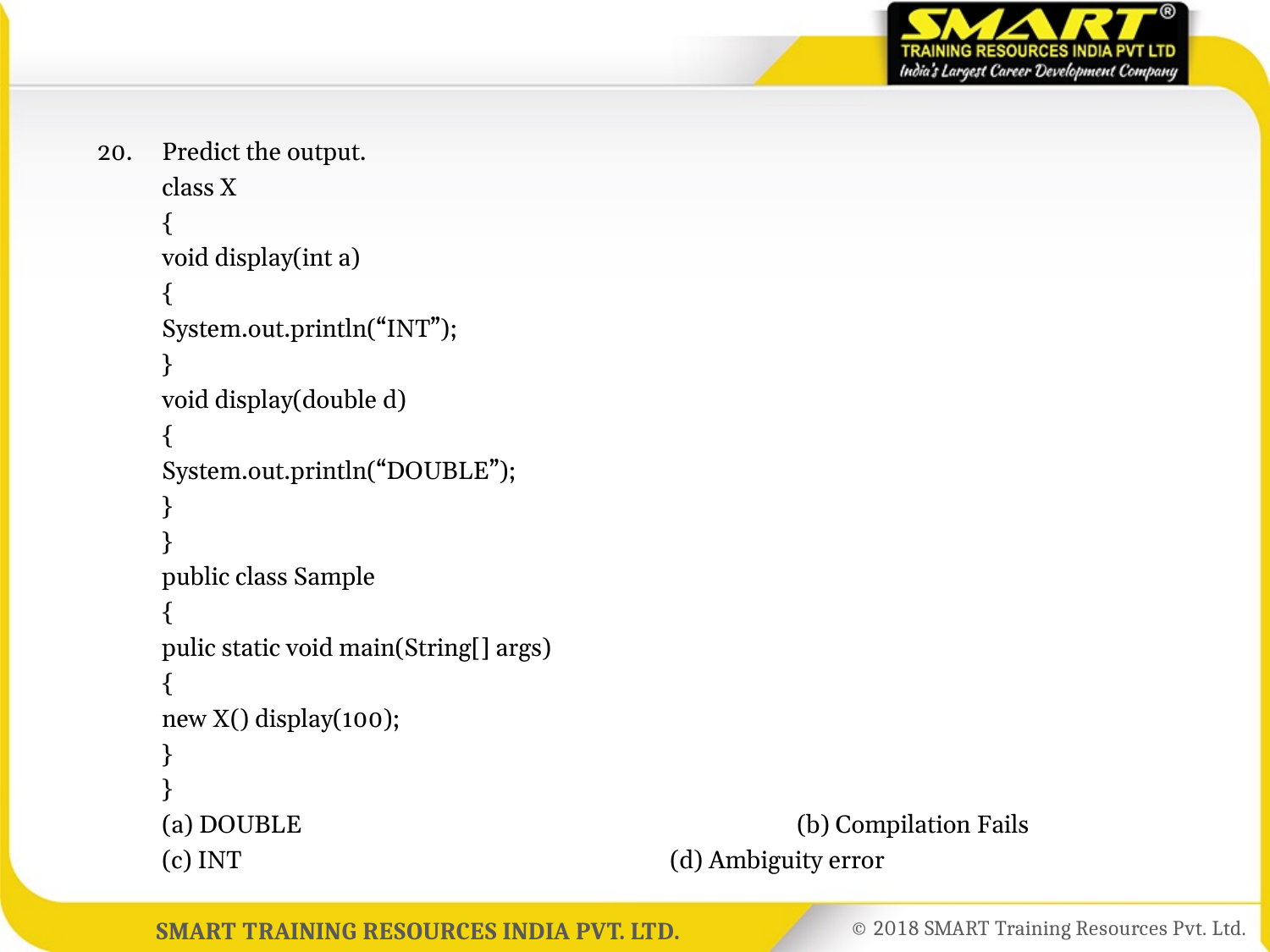

20.	Predict the output.
	class X
	{
	void display(int a)
	{
	System.out.println(“INT”);
	}
	void display(double d)
	{
	System.out.println(“DOUBLE”);
	}
	}
	public class Sample
	{
	pulic static void main(String[] args)
	{
	new X() display(100);
	}
	}
	(a) DOUBLE				(b) Compilation Fails
	(c) INT				(d) Ambiguity error